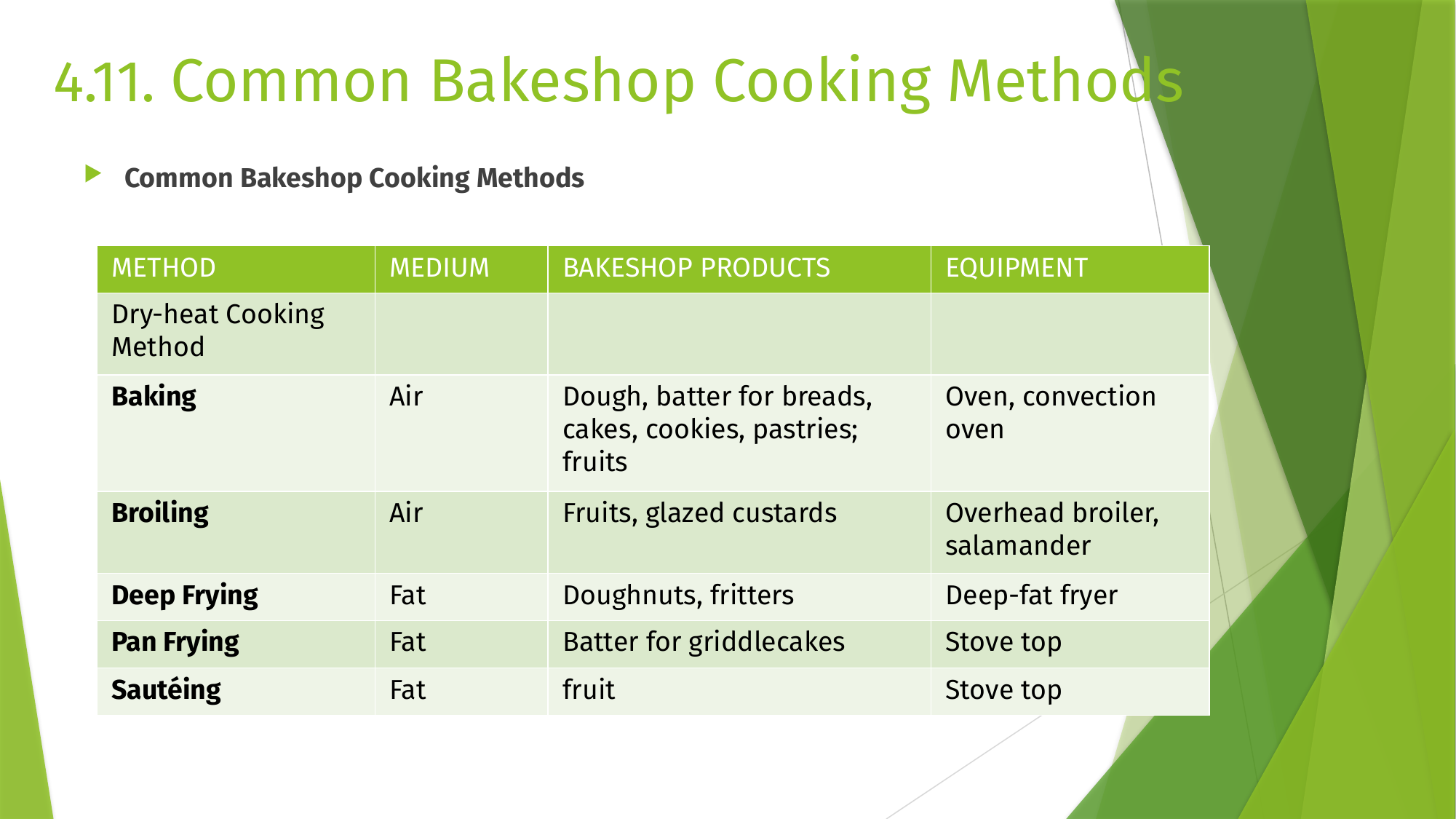

# 4.11. Common Bakeshop Cooking Methods
Common Bakeshop Cooking Methods
| METHOD | MEDIUM | BAKESHOP PRODUCTS | EQUIPMENT |
| --- | --- | --- | --- |
| Dry-heat Cooking Method |  |  |  |
| Baking | Air | Dough, batter for breads, cakes, cookies, pastries; fruits | Oven, convection oven |
| Broiling | Air | Fruits, glazed custards | Overhead broiler, salamander |
| Deep Frying | Fat | Doughnuts, fritters | Deep-fat fryer |
| Pan Frying | Fat | Batter for griddlecakes | Stove top |
| Sautéing | Fat | fruit | Stove top |